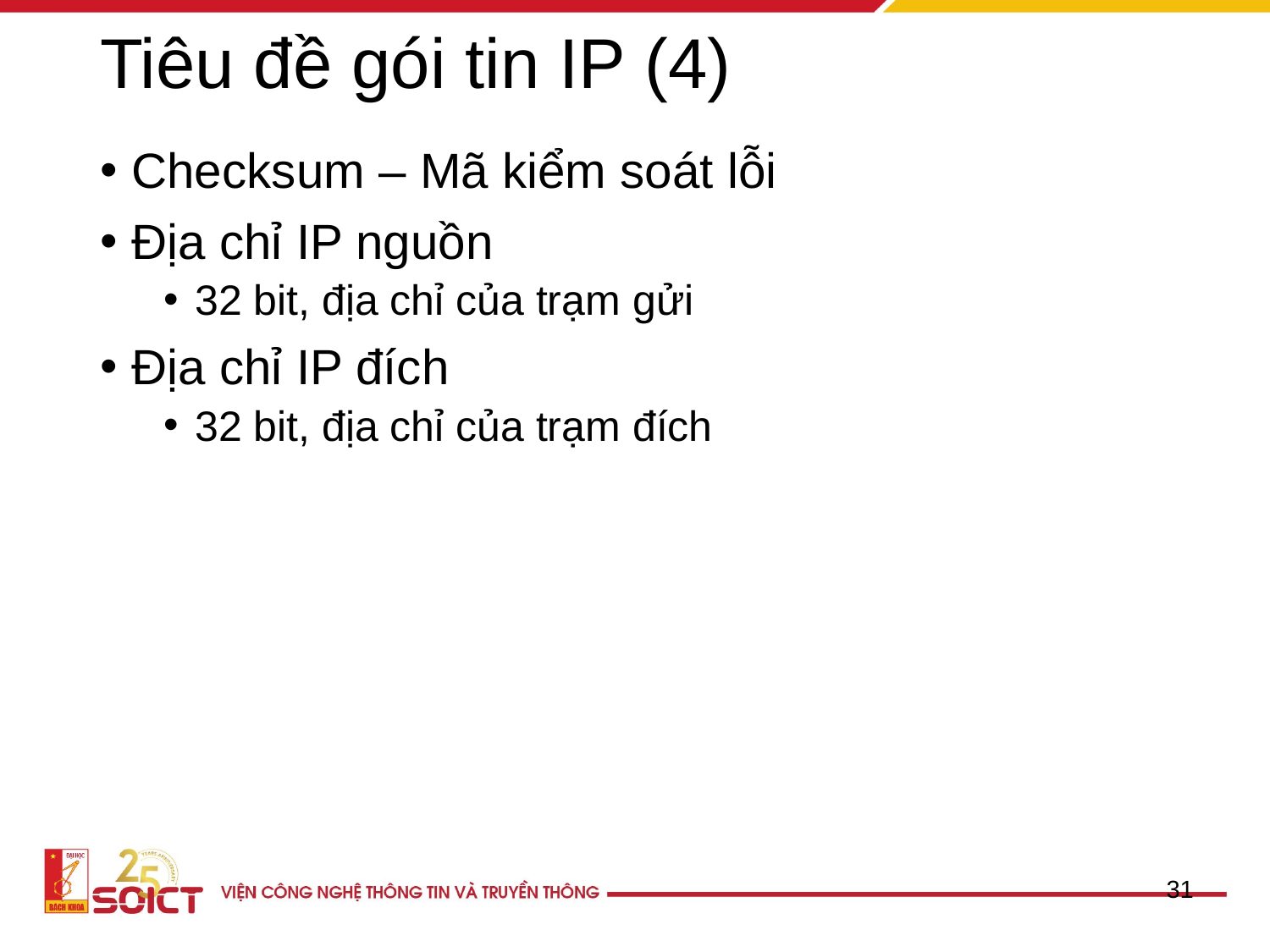

# Tiêu đề gói tin IP (4)
Checksum – Mã kiểm soát lỗi
Địa chỉ IP nguồn
32 bit, địa chỉ của trạm gửi
Địa chỉ IP đích
32 bit, địa chỉ của trạm đích
31